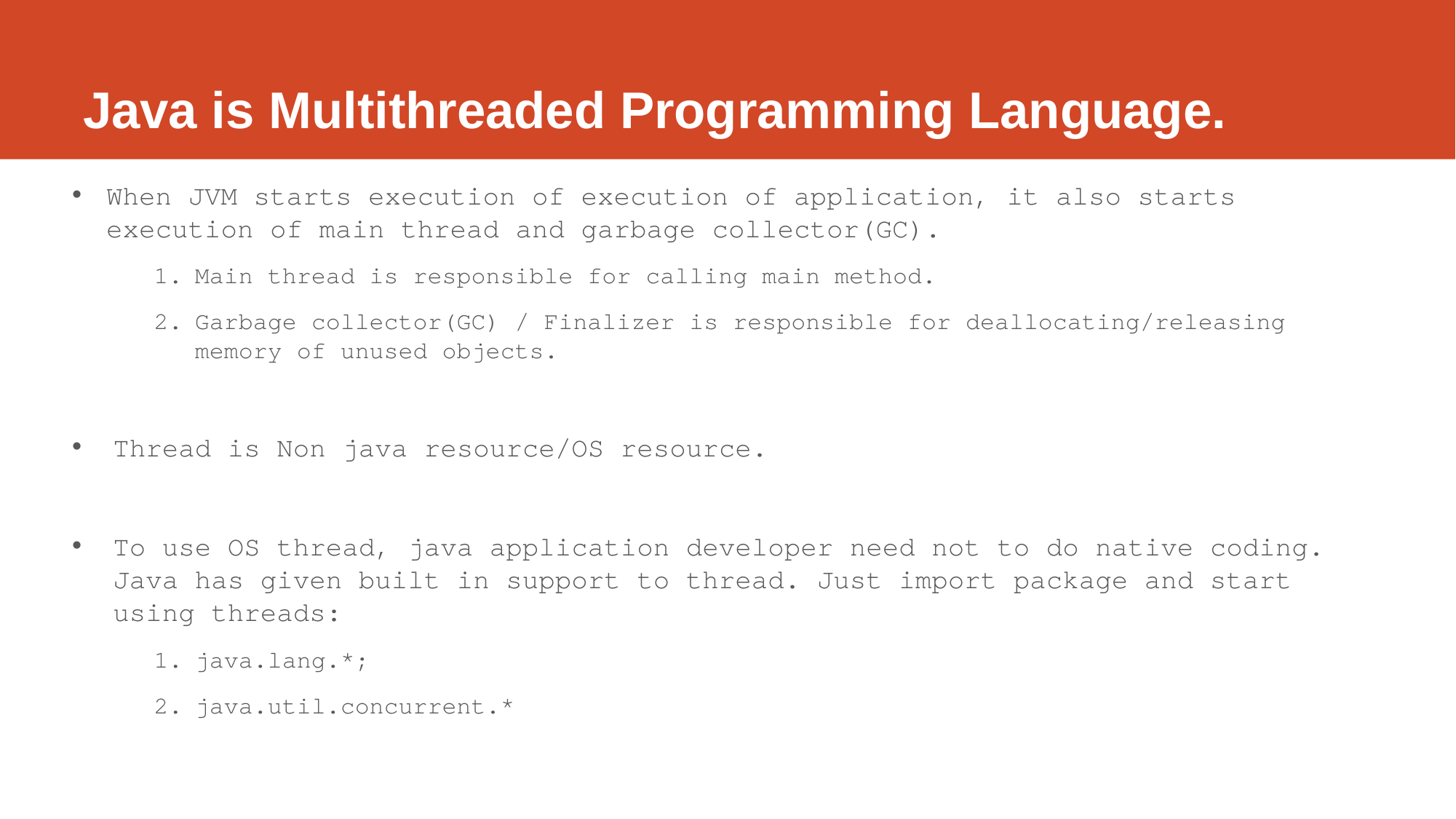

# Java is Multithreaded Programming Language.
When JVM starts execution of execution of application, it also starts execution of main thread and garbage collector(GC).
Main thread is responsible for calling main method.
Garbage collector(GC) / Finalizer is responsible for deallocating/releasing memory of unused objects.

Thread is Non java resource/OS resource.

To use OS thread, java application developer need not to do native coding. Java has given built in support to thread. Just import package and start using threads:
java.lang.*;
java.util.concurrent.*